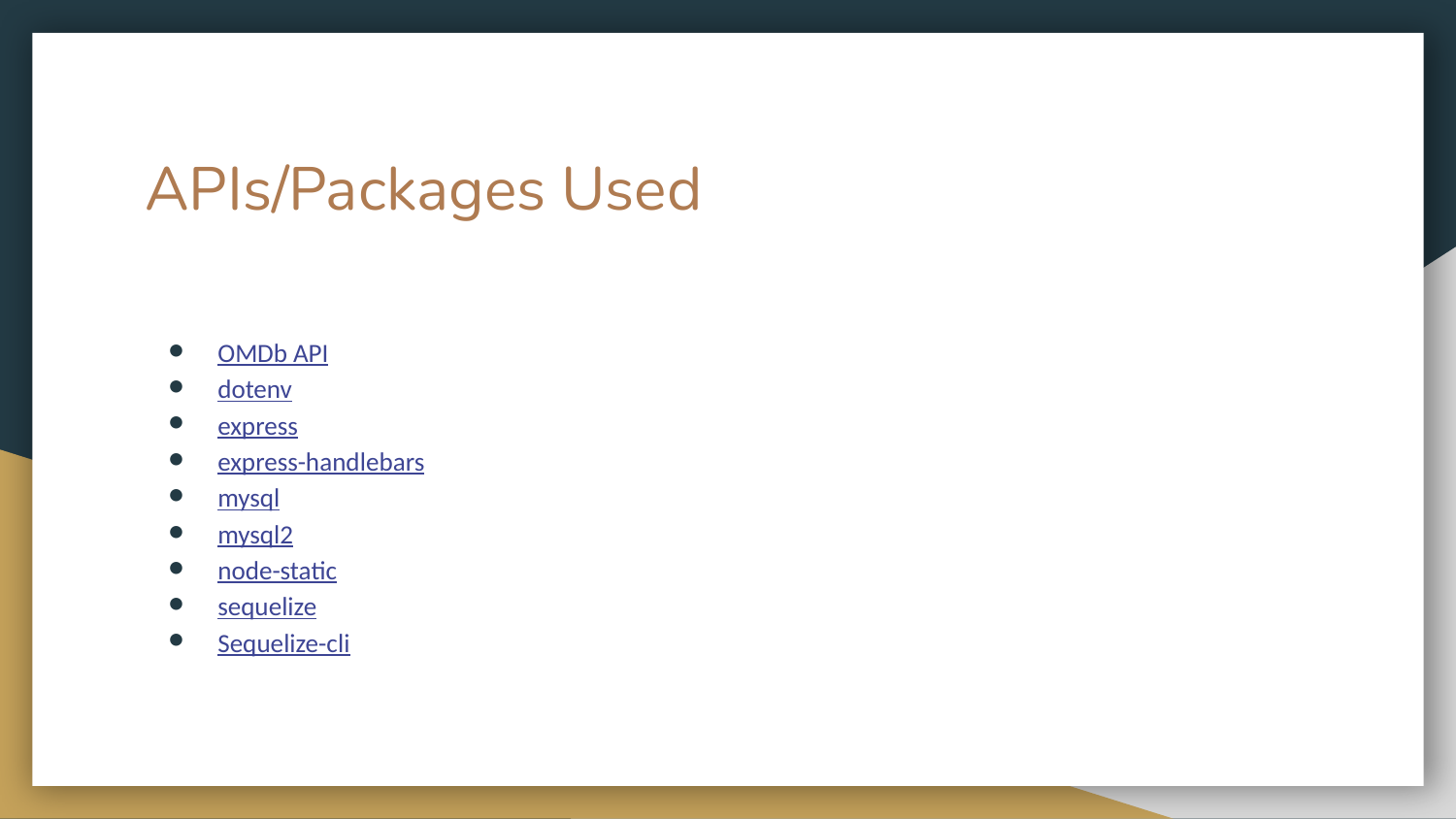

# APIs/Packages Used
OMDb API
dotenv
express
express-handlebars
mysql
mysql2
node-static
sequelize
Sequelize-cli